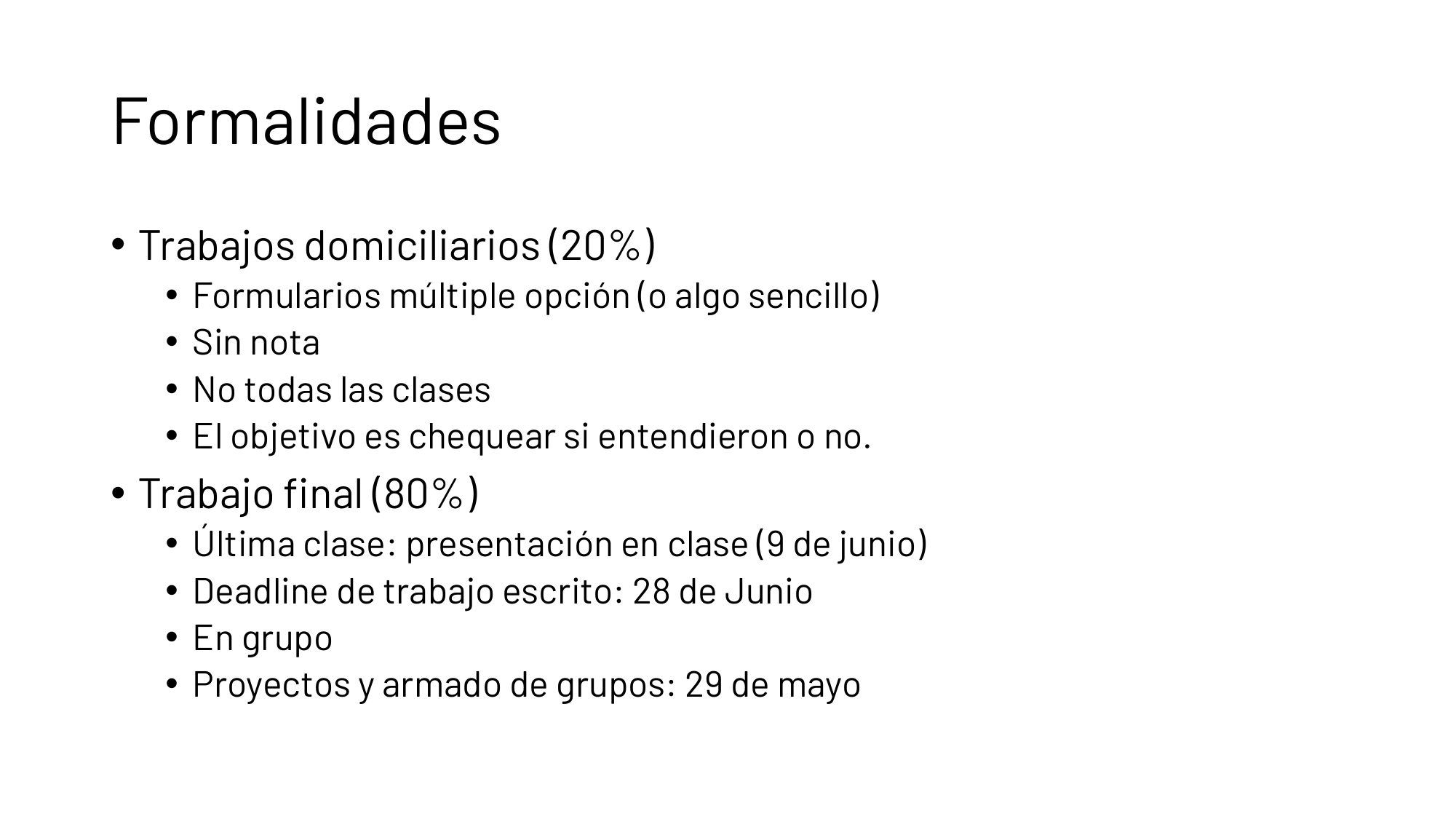

# Formalidades
Trabajos domiciliarios (20%)
Formularios múltiple opción (o algo sencillo)
Sin nota
No todas las clases
El objetivo es chequear si entendieron o no.
Trabajo final (80%)
Última clase: presentación en clase (9 de junio)
Deadline de trabajo escrito: 28 de Junio
En grupo
Proyectos y armado de grupos: 29 de mayo